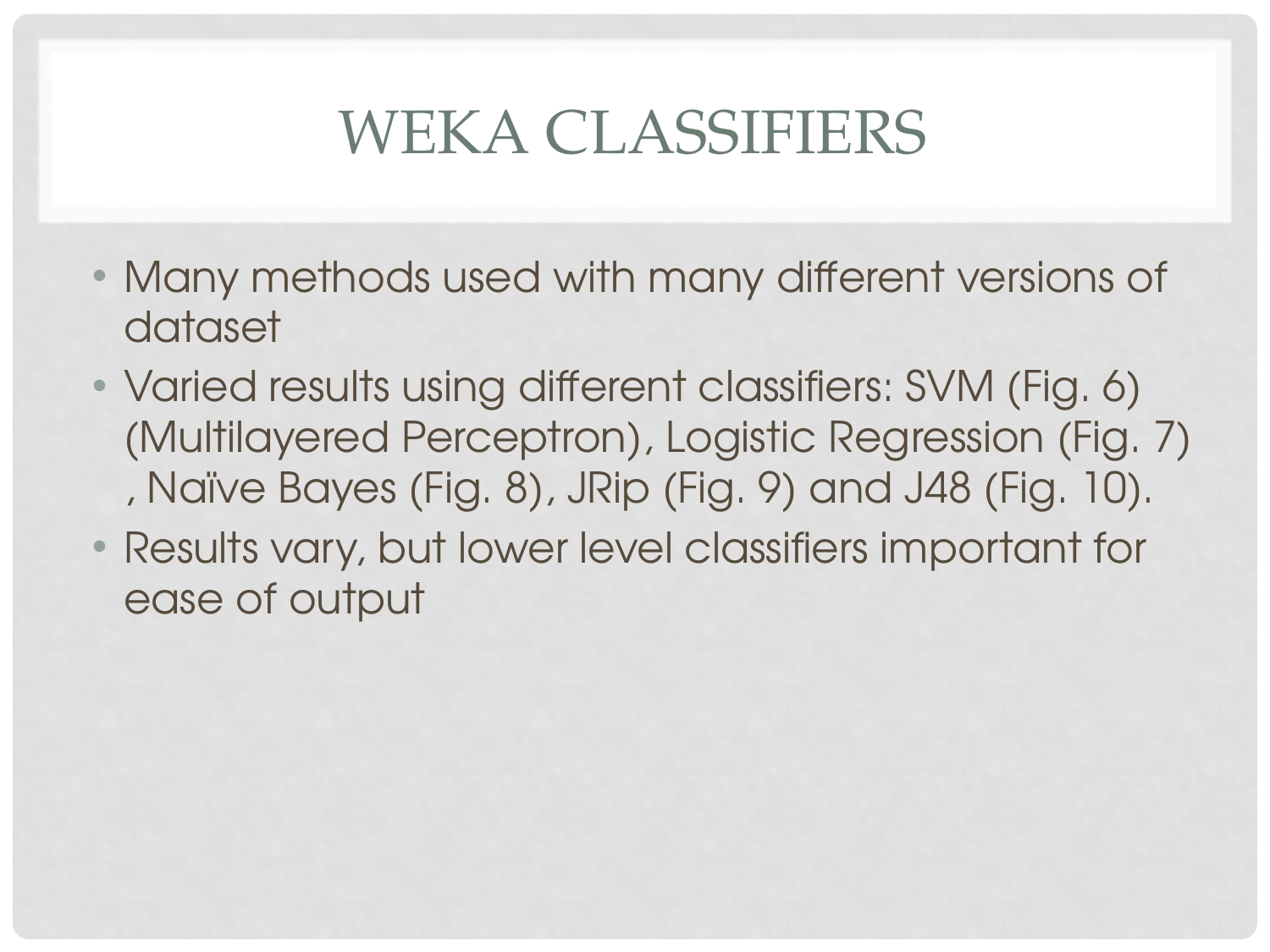

# Weka classifiers
Many methods used with many different versions of dataset
Varied results using different classifiers: SVM (Fig. 6)(Multilayered Perceptron), Logistic Regression (Fig. 7) , Naïve Bayes (Fig. 8), JRip (Fig. 9) and J48 (Fig. 10).
Results vary, but lower level classifiers important for ease of output